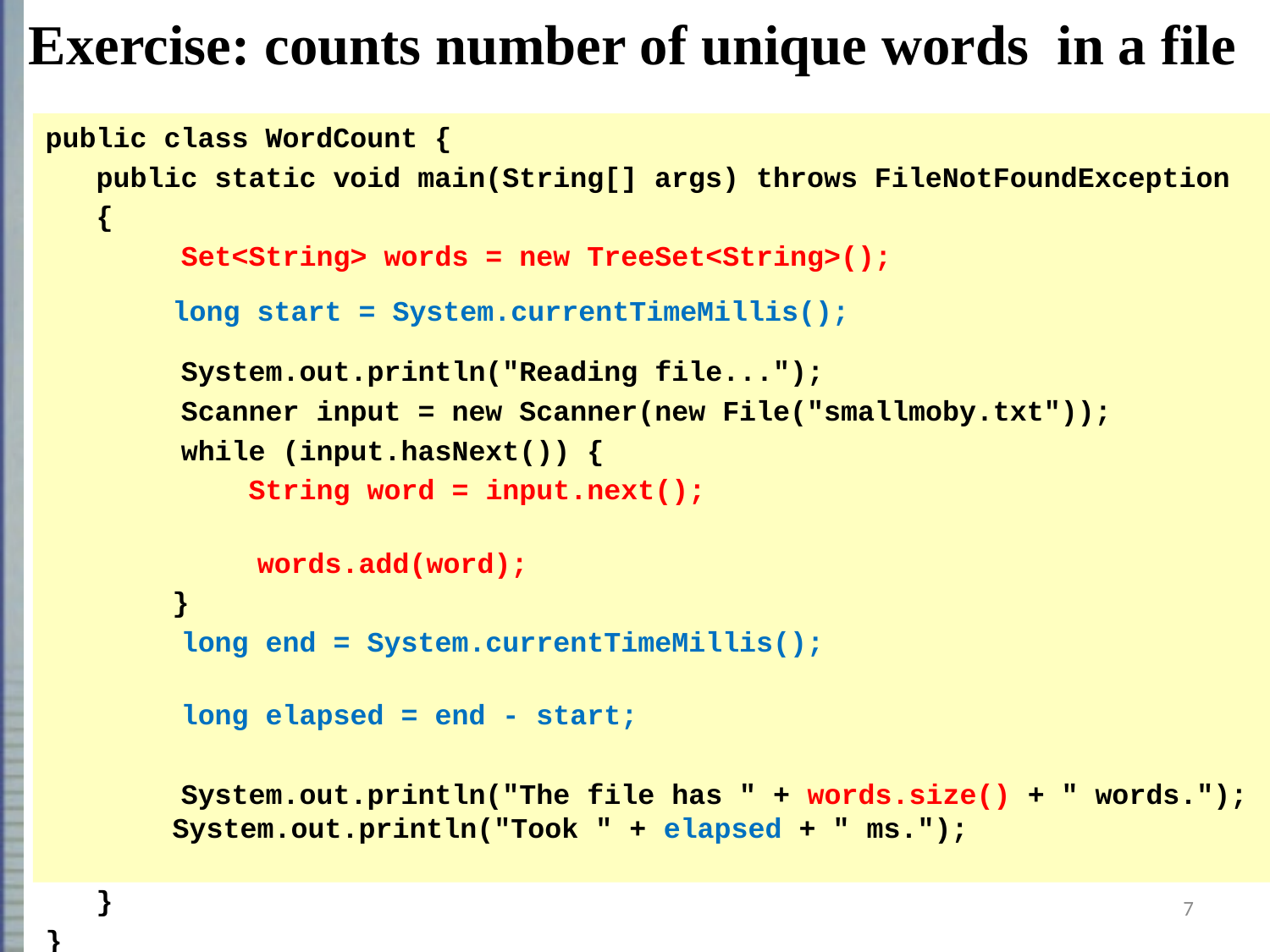

Exercise: counts number of unique words  in a file
public class WordCount {
   public static void main(String[] args) throws FileNotFoundException
   {
        Set<String> words = new TreeSet<String>();
	long start = System.currentTimeMillis();
        System.out.println("Reading file...");
        Scanner input = new Scanner(new File("smallmoby.txt"));
        while (input.hasNext()) {
            String word = input.next();
	     words.add(word);
	}
        long end = System.currentTimeMillis();
        long elapsed = end - start;

        System.out.println("The file has " + words.size() + " words.");  	System.out.println("Took " + elapsed + " ms.");
   }
}

7